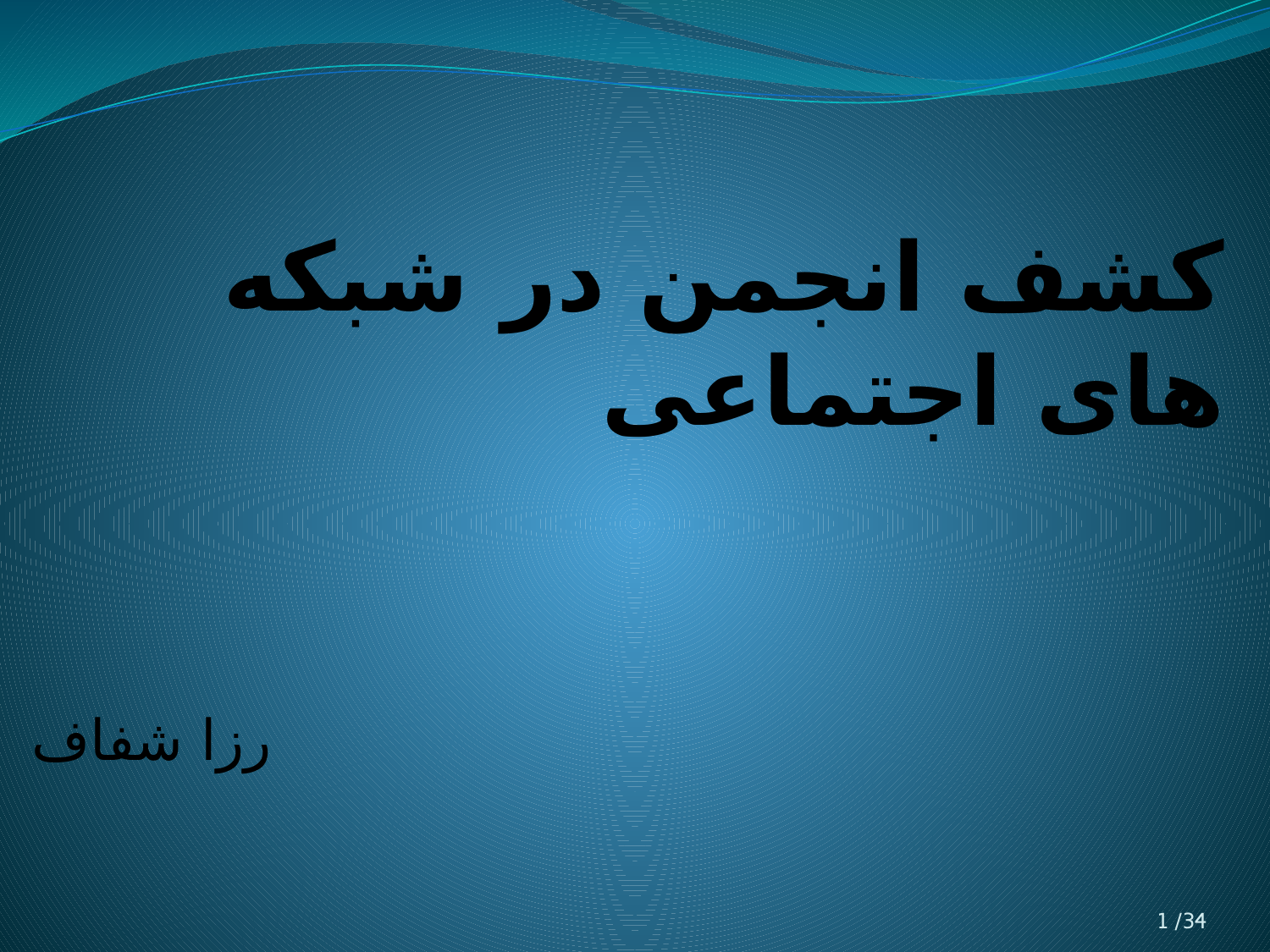

# کشف انجمن در شبکه های اجتماعی
رزا شفاف

34/ 1